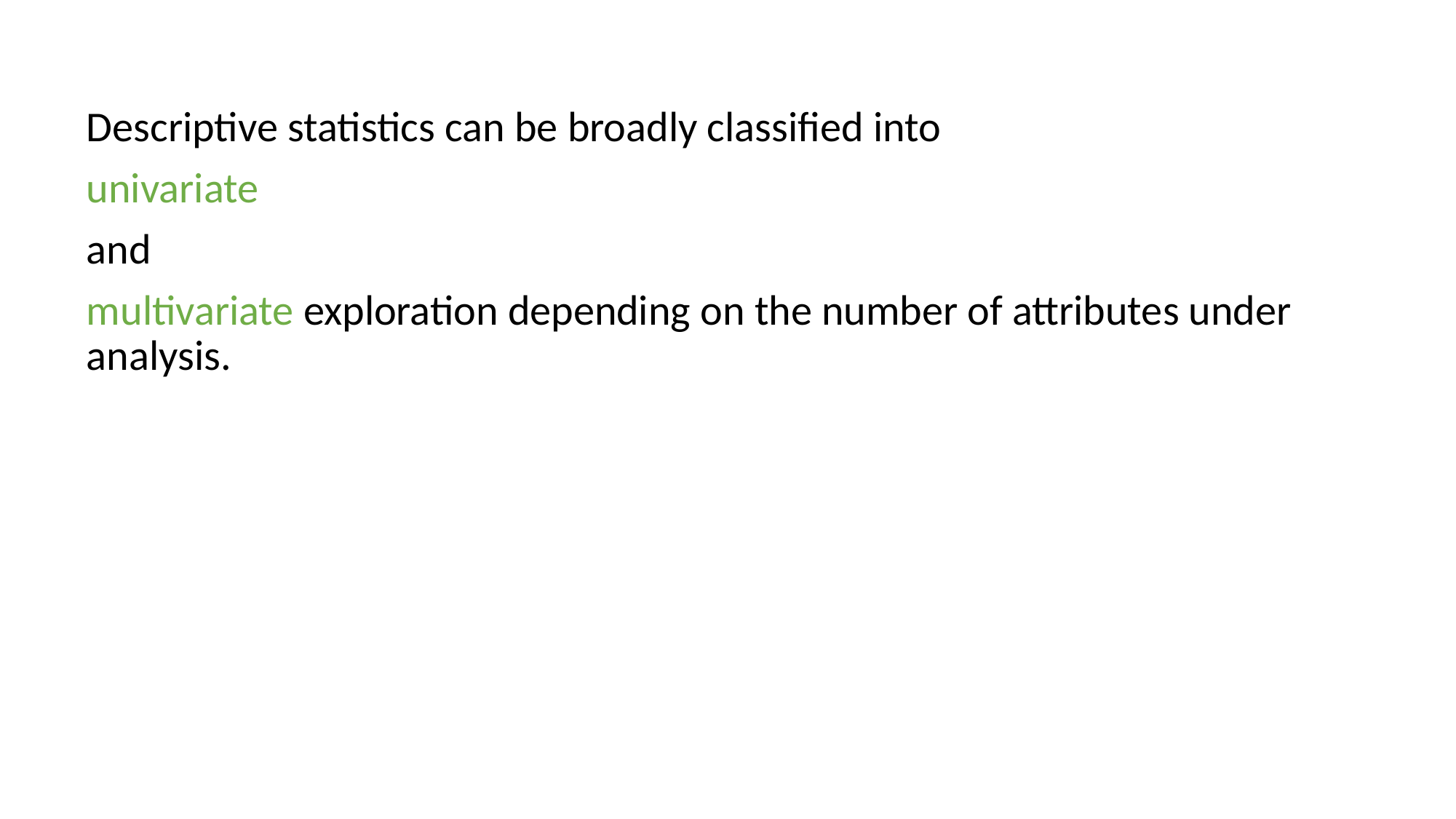

Descriptive statistics can be broadly classified into
univariate
and
multivariate exploration depending on the number of attributes under analysis.